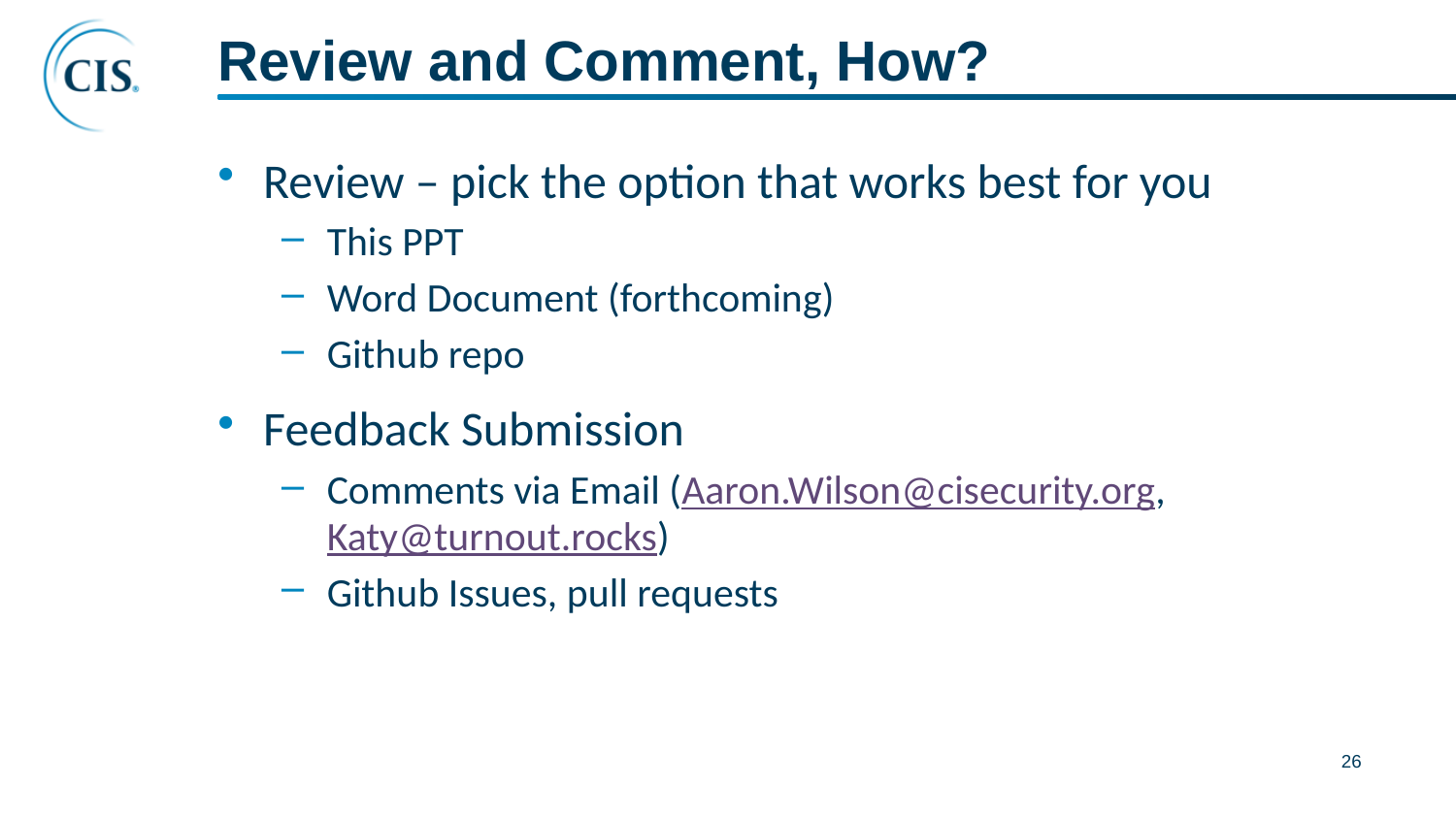

# Review and Comment, How?
Review – pick the option that works best for you
This PPT
Word Document (forthcoming)
Github repo
Feedback Submission
Comments via Email (Aaron.Wilson@cisecurity.org, Katy@turnout.rocks)
Github Issues, pull requests